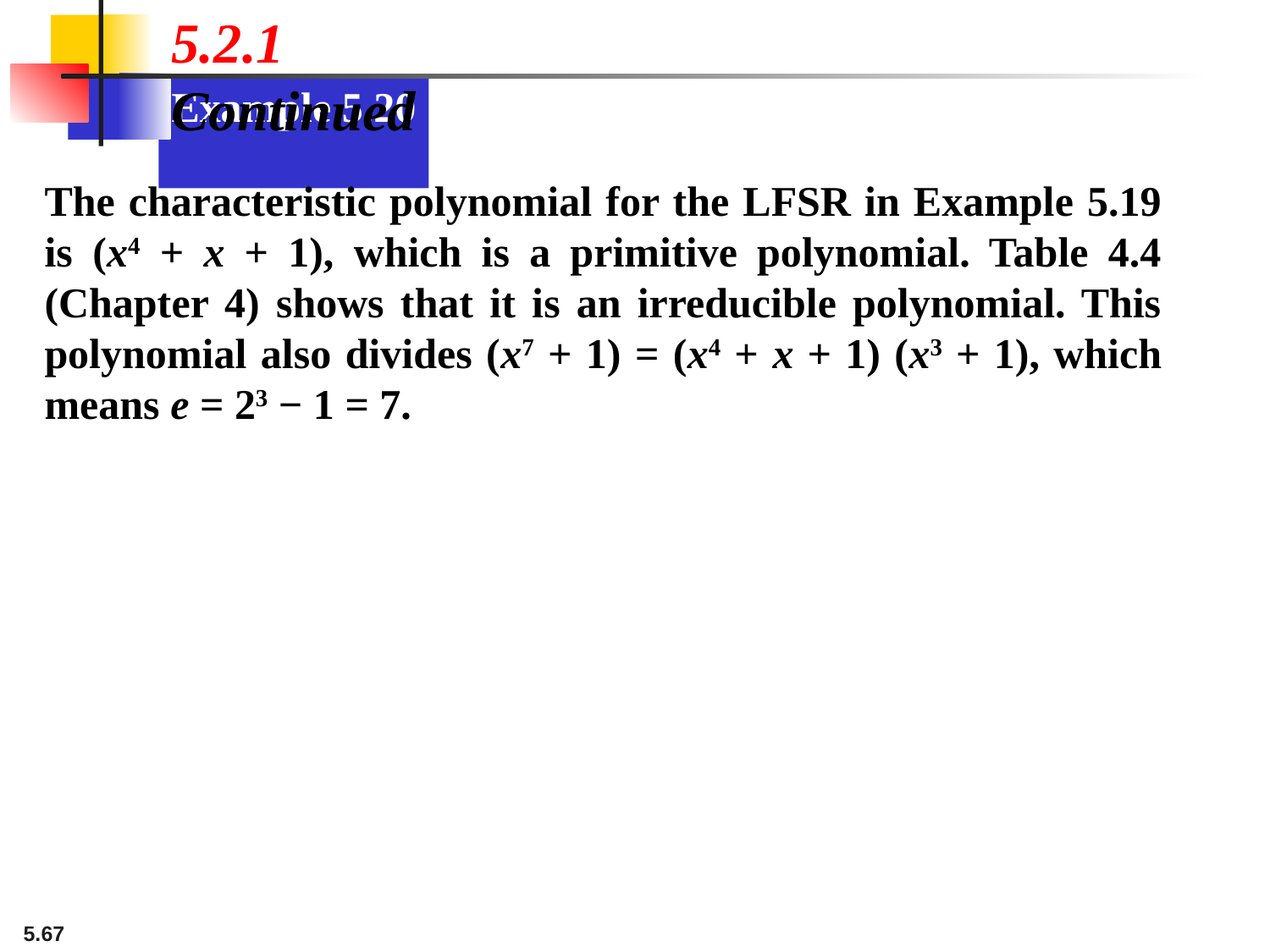

5.2.1    Continued

Example 5.20
The characteristic polynomial for the LFSR in Example 5.19 is (x4 + x + 1), which is a primitive polynomial. Table 4.4 (Chapter 4) shows that it is an irreducible polynomial. This polynomial also divides (x7 + 1) = (x4 + x + 1) (x3 + 1), which means e = 23 − 1 = 7.
5.67